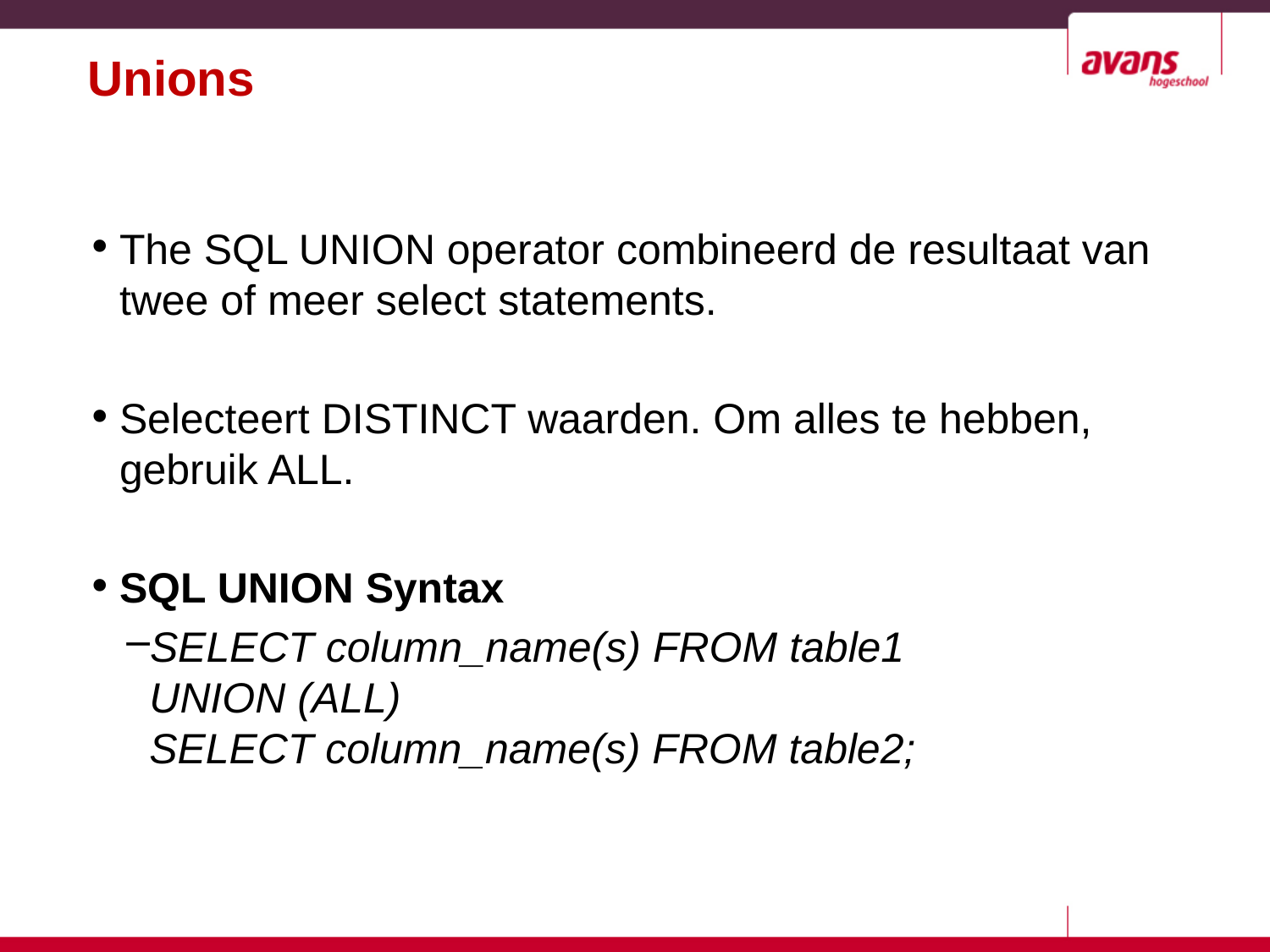

# Unions
The SQL UNION operator combineerd de resultaat van twee of meer select statements.

Selecteert DISTINCT waarden. Om alles te hebben, gebruik ALL.

SQL UNION Syntax
SELECT column_name(s) FROM table1
UNION (ALL)
SELECT column_name(s) FROM table2;

5-30